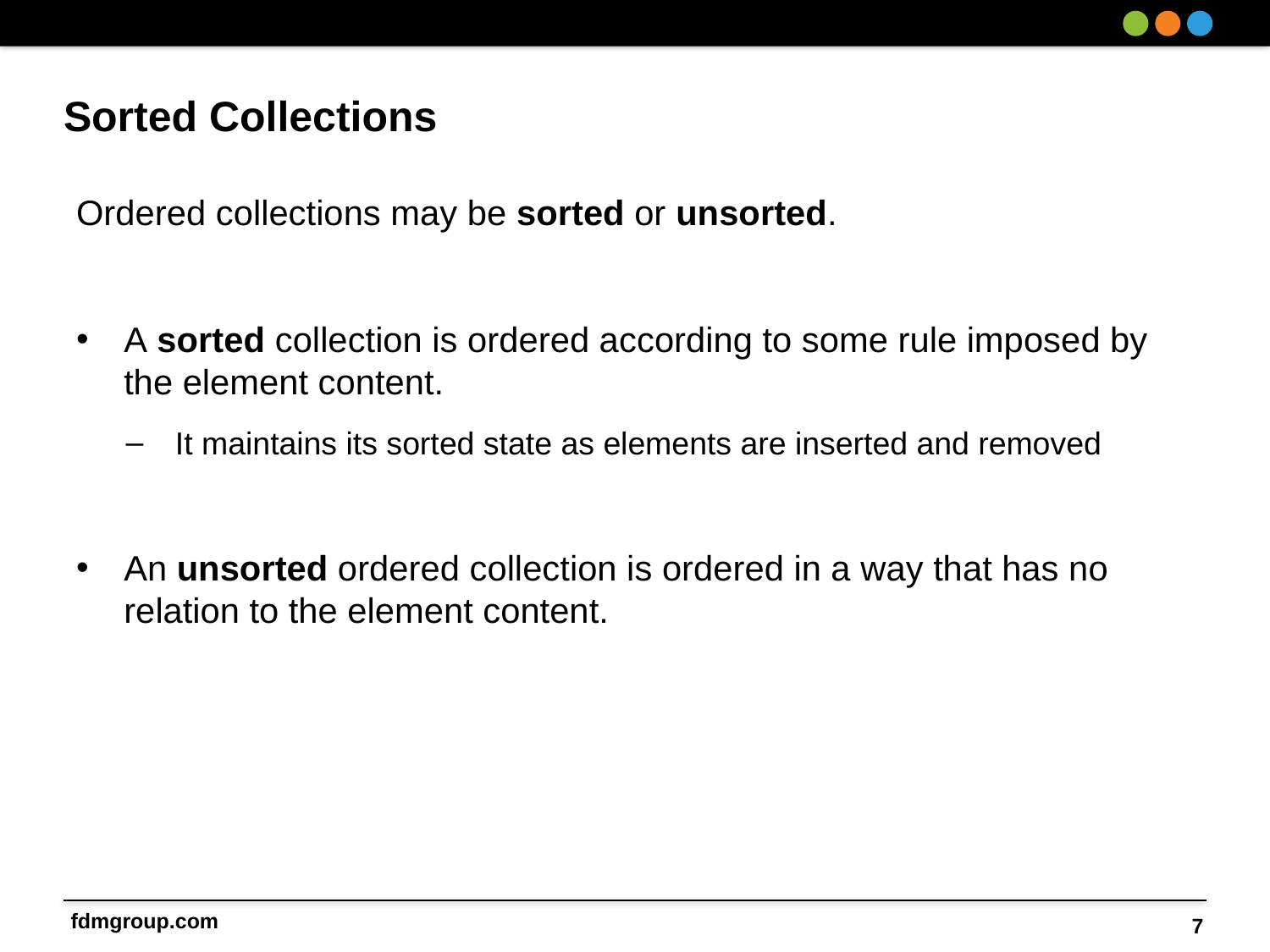

# Sorted Collections
Ordered collections may be sorted or unsorted.

A sorted collection is ordered according to some rule imposed by the element content.
It maintains its sorted state as elements are inserted and removed

An unsorted ordered collection is ordered in a way that has no relation to the element content.
7